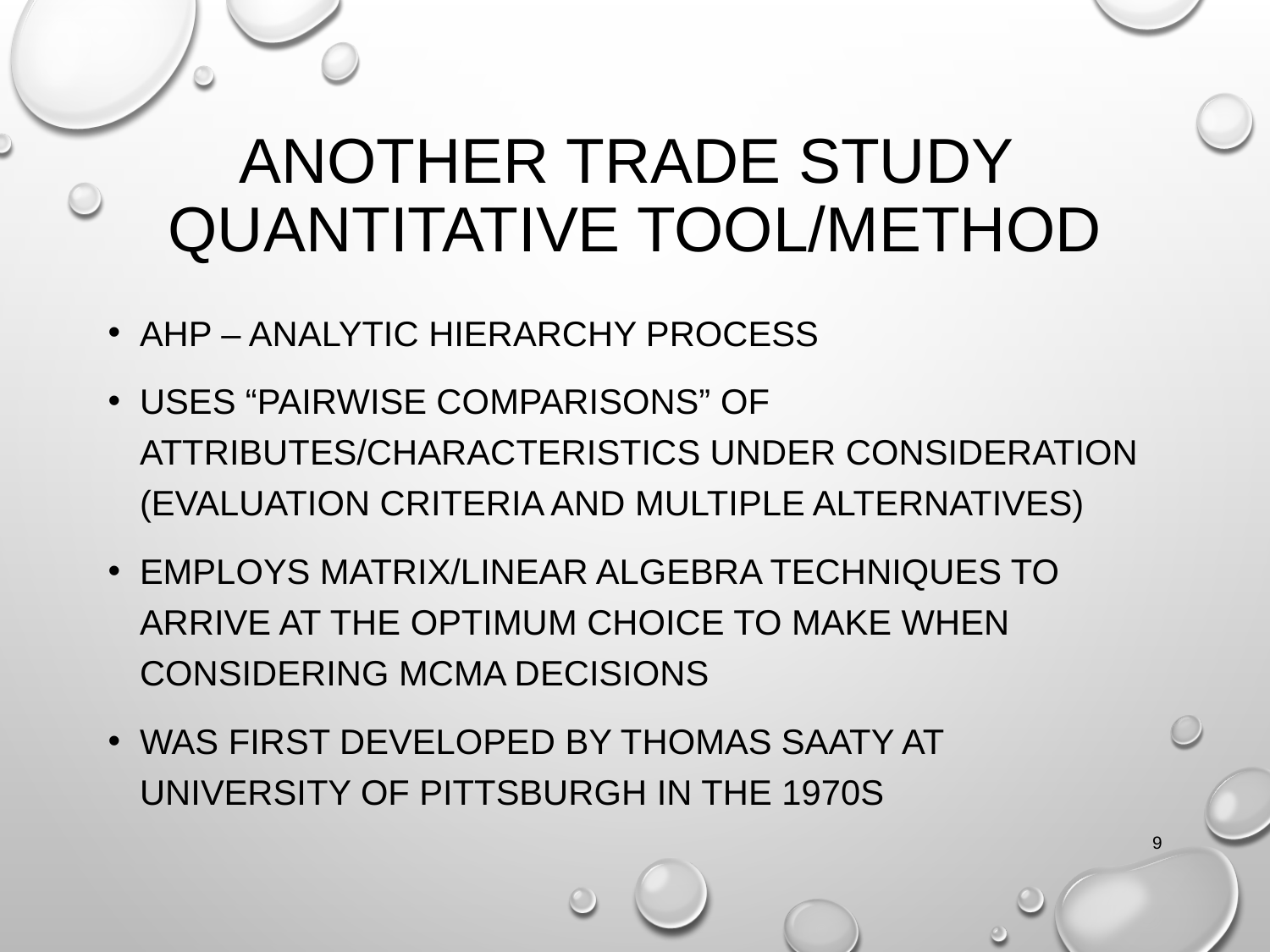

# Another Trade Study quantitative tool/method
AHP – Analytic Hierarchy Process
Uses “pairwise comparisons” of attributes/characteristics under consideration (evaluation criteria and multiple alternatives)
Employs matrix/linear algebra techniques to arrive at the optimum choice to make when considering mCMA decisions
Was first developed by Thomas Saaty at University of Pittsburgh in the 1970s
9